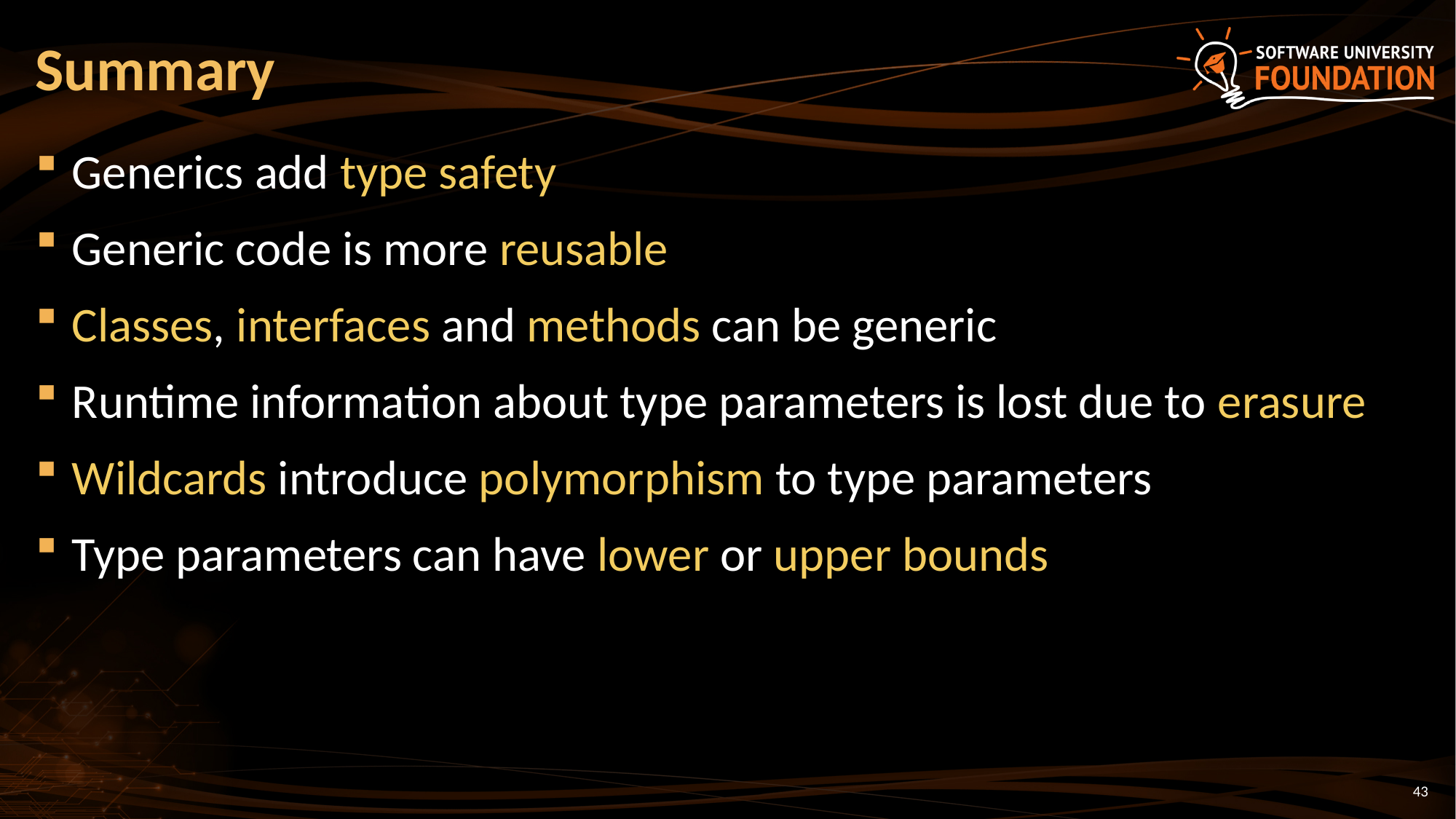

# Summary
Generics add type safety
Generic code is more reusable
Classes, interfaces and methods can be generic
Runtime information about type parameters is lost due to erasure
Wildcards introduce polymorphism to type parameters
Type parameters can have lower or upper bounds

43